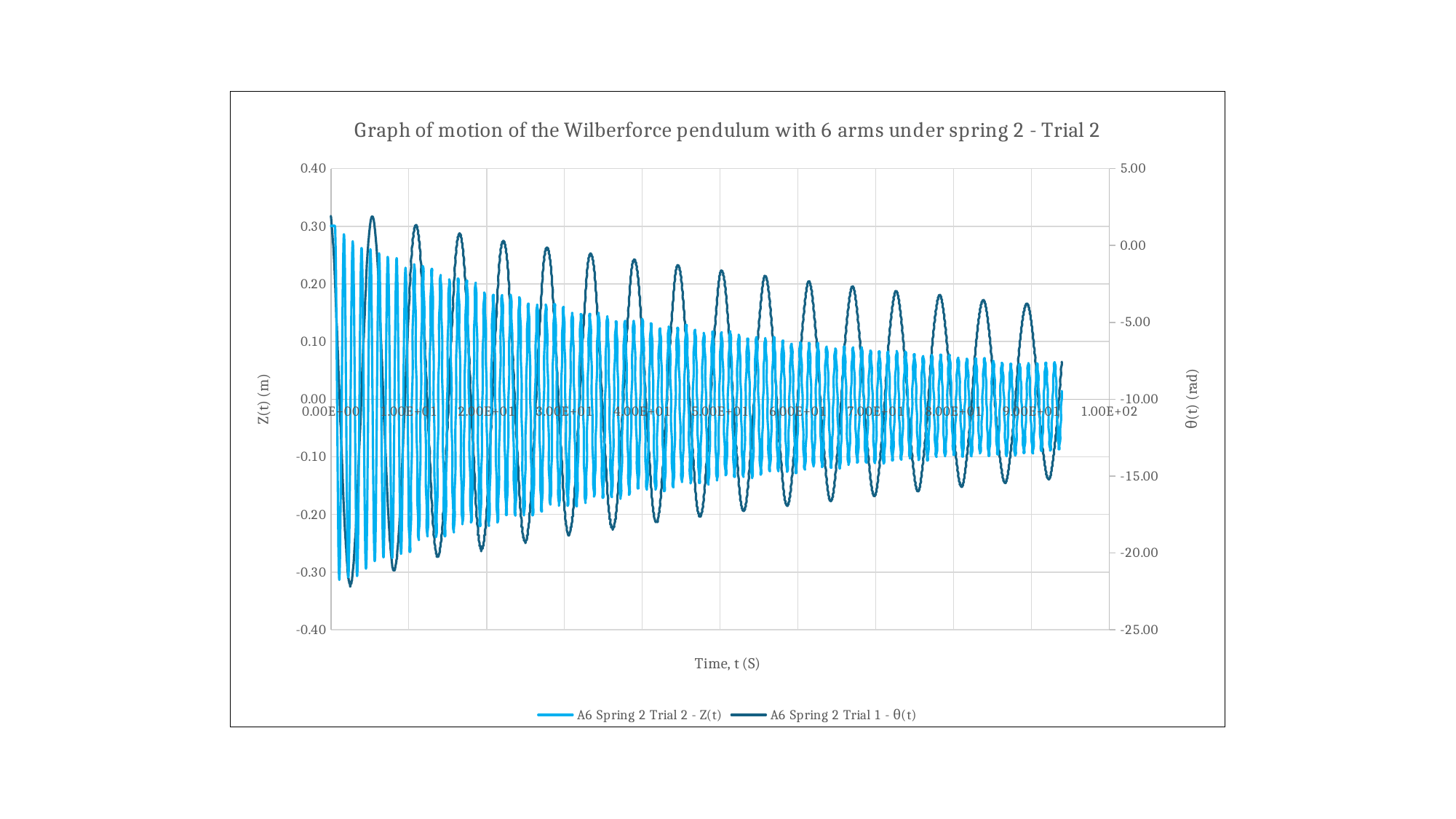

### Chart: Graph of motion of the Wilberforce pendulum with 6 arms under spring 2 - Trial 2

| Category |  |  |
|---|---|---|